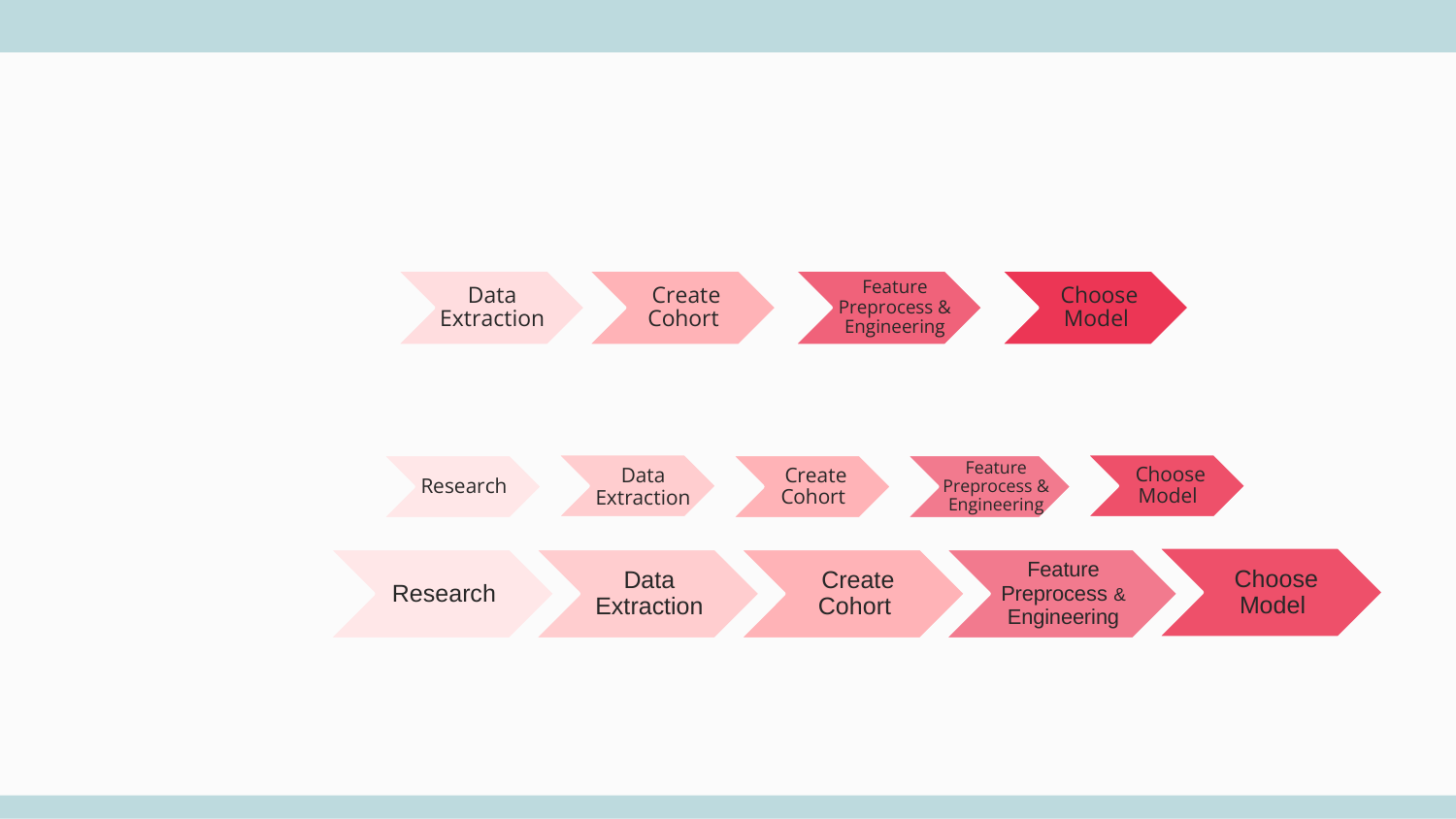

#

Data Extraction

 Create Cohort

Feature Preprocess & Engineering

 Choose Model
Research
Data Extraction
 Create Cohort
Feature Preprocess & Engineering
 Choose Model

 Choose Model

Data Extraction

Research

 Create Cohort

Feature Preprocess & Engineering